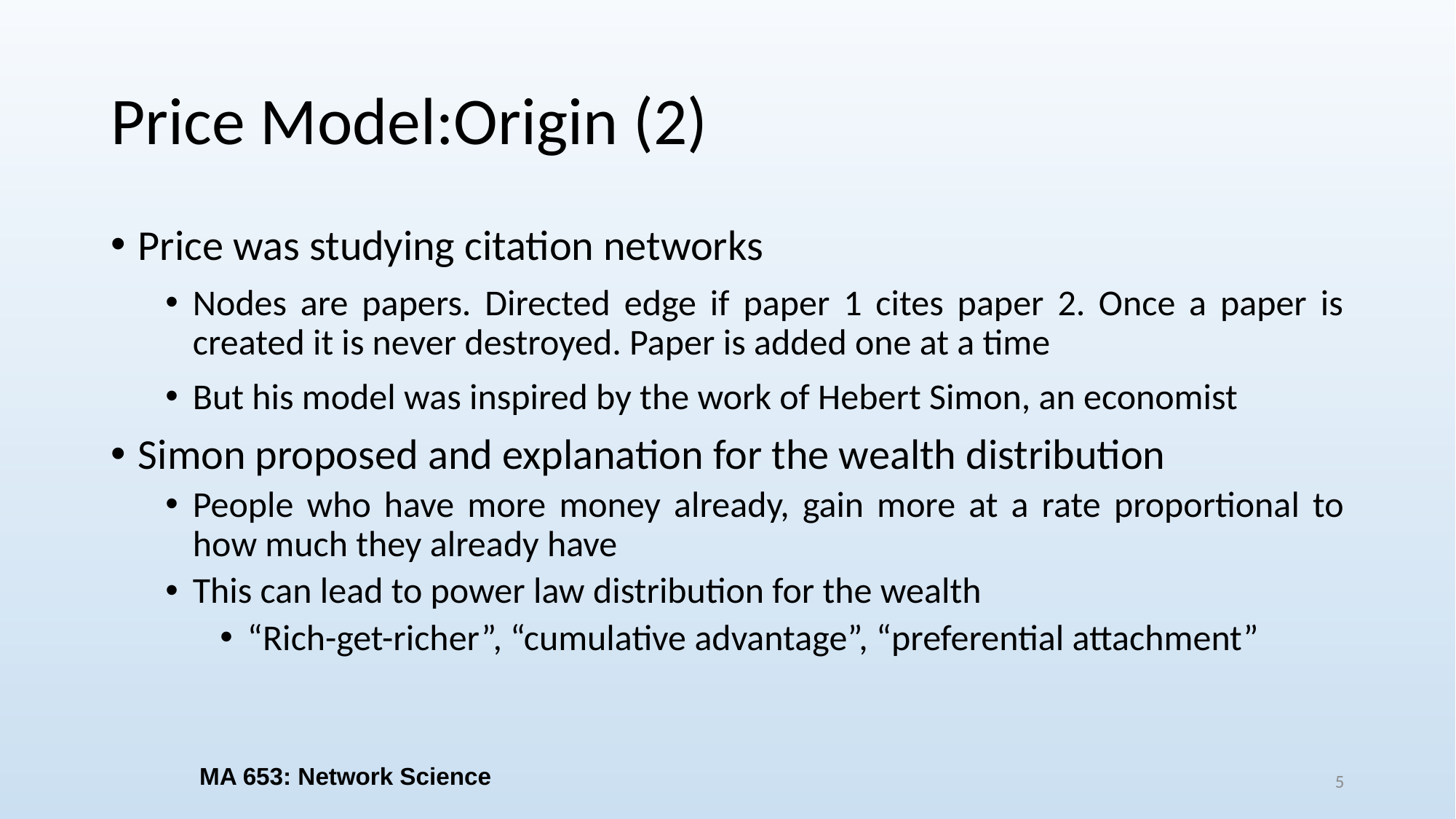

# Price Model:Origin (2)
Price was studying citation networks
Nodes are papers. Directed edge if paper 1 cites paper 2. Once a paper is created it is never destroyed. Paper is added one at a time
But his model was inspired by the work of Hebert Simon, an economist
Simon proposed and explanation for the wealth distribution
People who have more money already, gain more at a rate proportional to how much they already have
This can lead to power law distribution for the wealth
“Rich-get-richer”, “cumulative advantage”, “preferential attachment”

MA 653: Network Science
5